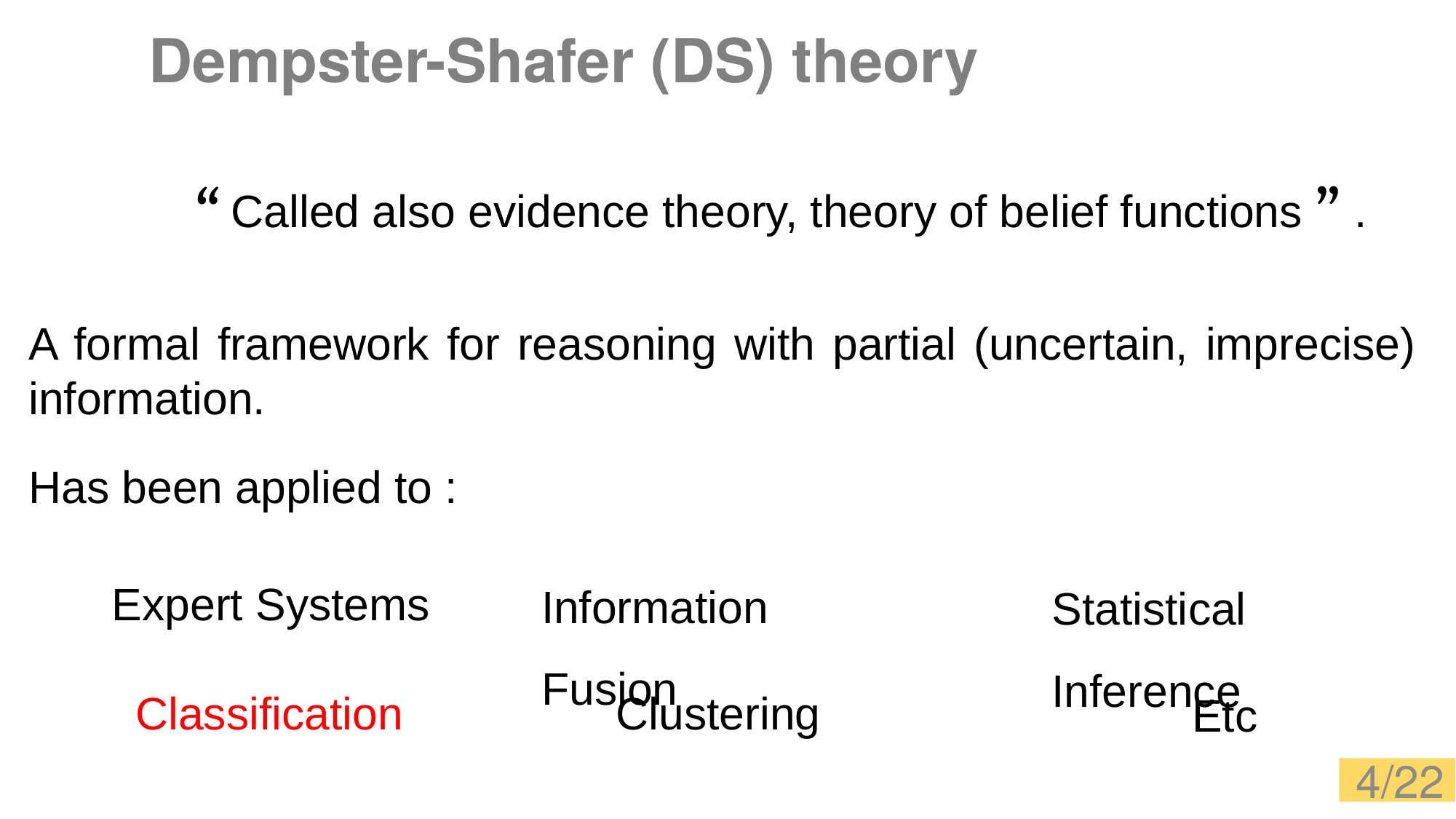

Dempster-Shafer (DS) theory
“ Called also evidence theory, theory of belief functions ” .
A formal framework for reasoning with partial (uncertain, imprecise) information.
Has been applied to :
Expert Systems
Information Fusion
Statistical Inference
Classification
Clustering
Etc
4/22